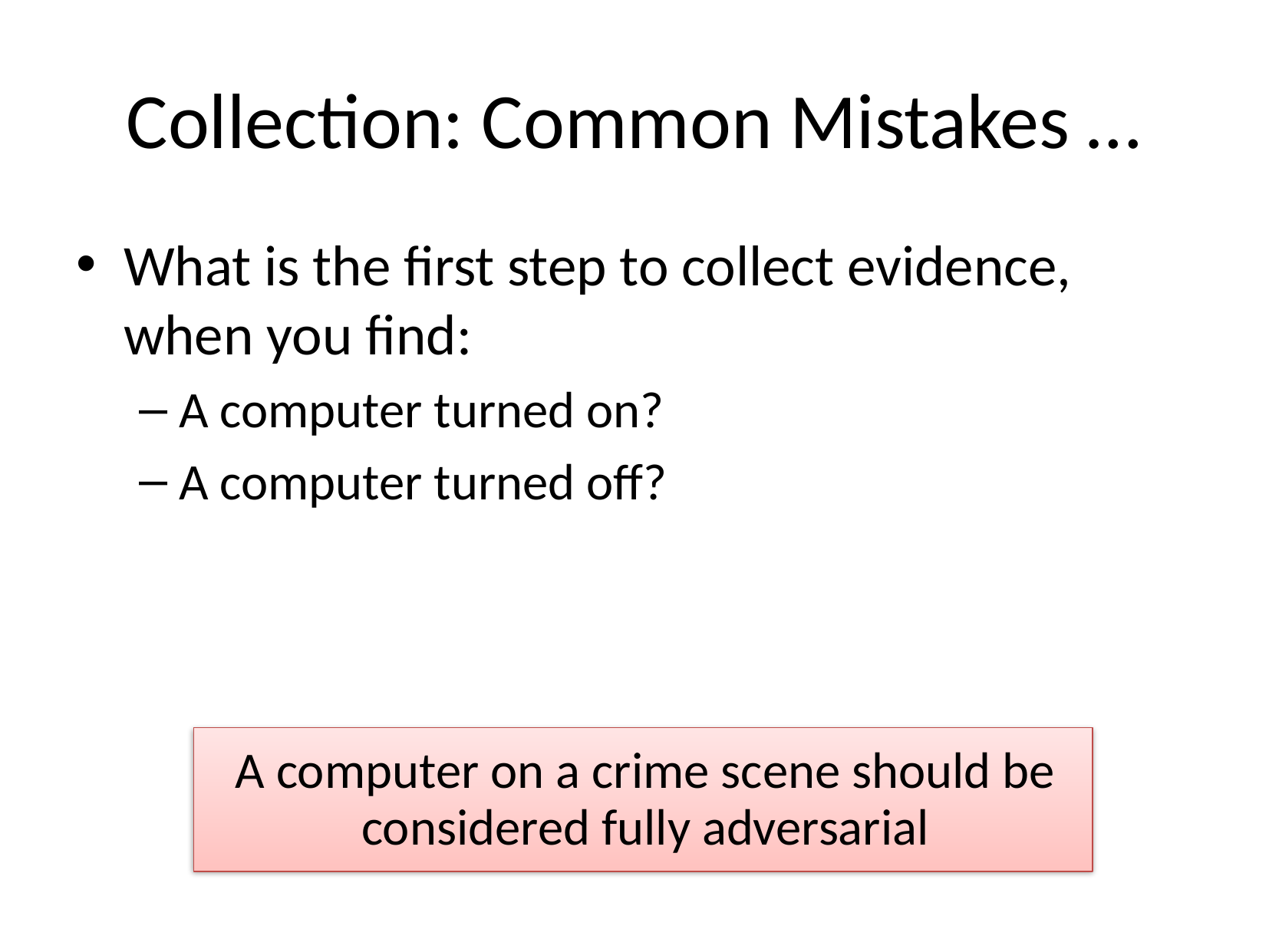

# Collection: Common Mistakes …
What is the first step to collect evidence, when you find:
A computer turned on?
A computer turned off?

A computer on a crime scene should be considered fully adversarial